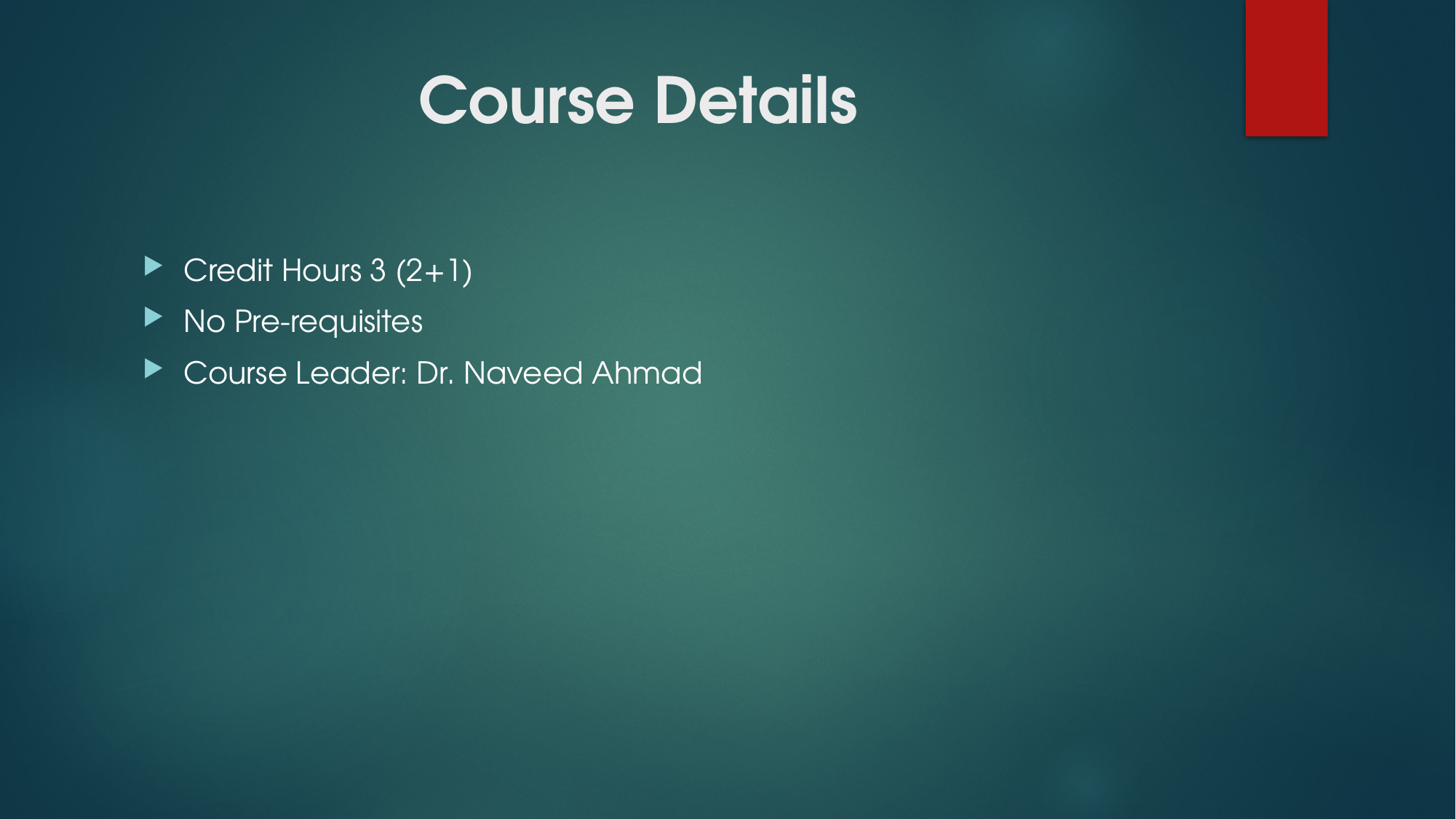

# Course Details
Credit Hours 3 (2+1)
No Pre-requisites
Course Leader: Dr. Naveed Ahmad